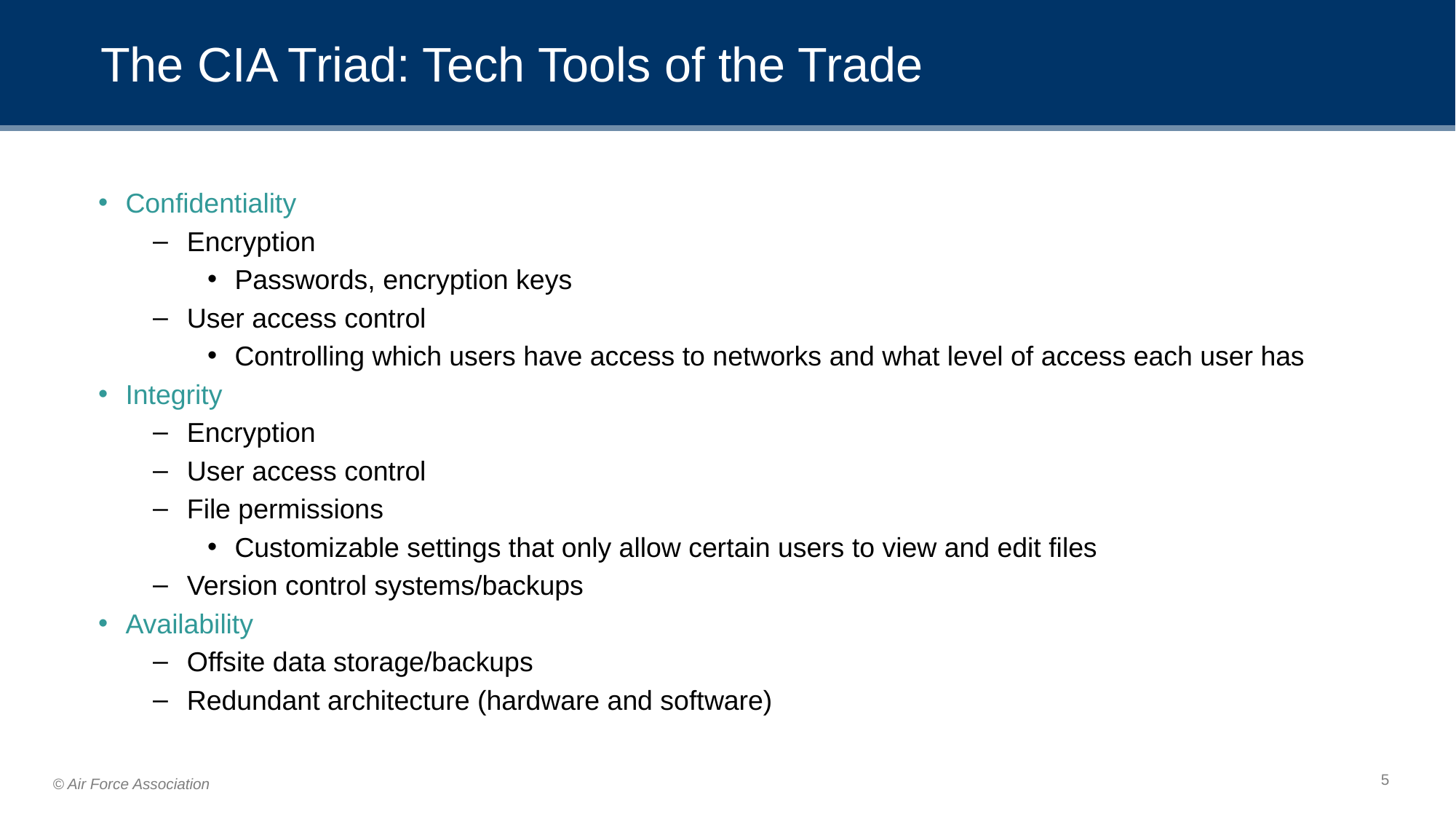

# The CIA Triad: Tech Tools of the Trade
Confidentiality
Encryption
Passwords, encryption keys
User access control
Controlling which users have access to networks and what level of access each user has
Integrity
Encryption
User access control
File permissions
Customizable settings that only allow certain users to view and edit files
Version control systems/backups
Availability
Offsite data storage/backups
Redundant architecture (hardware and software)

5